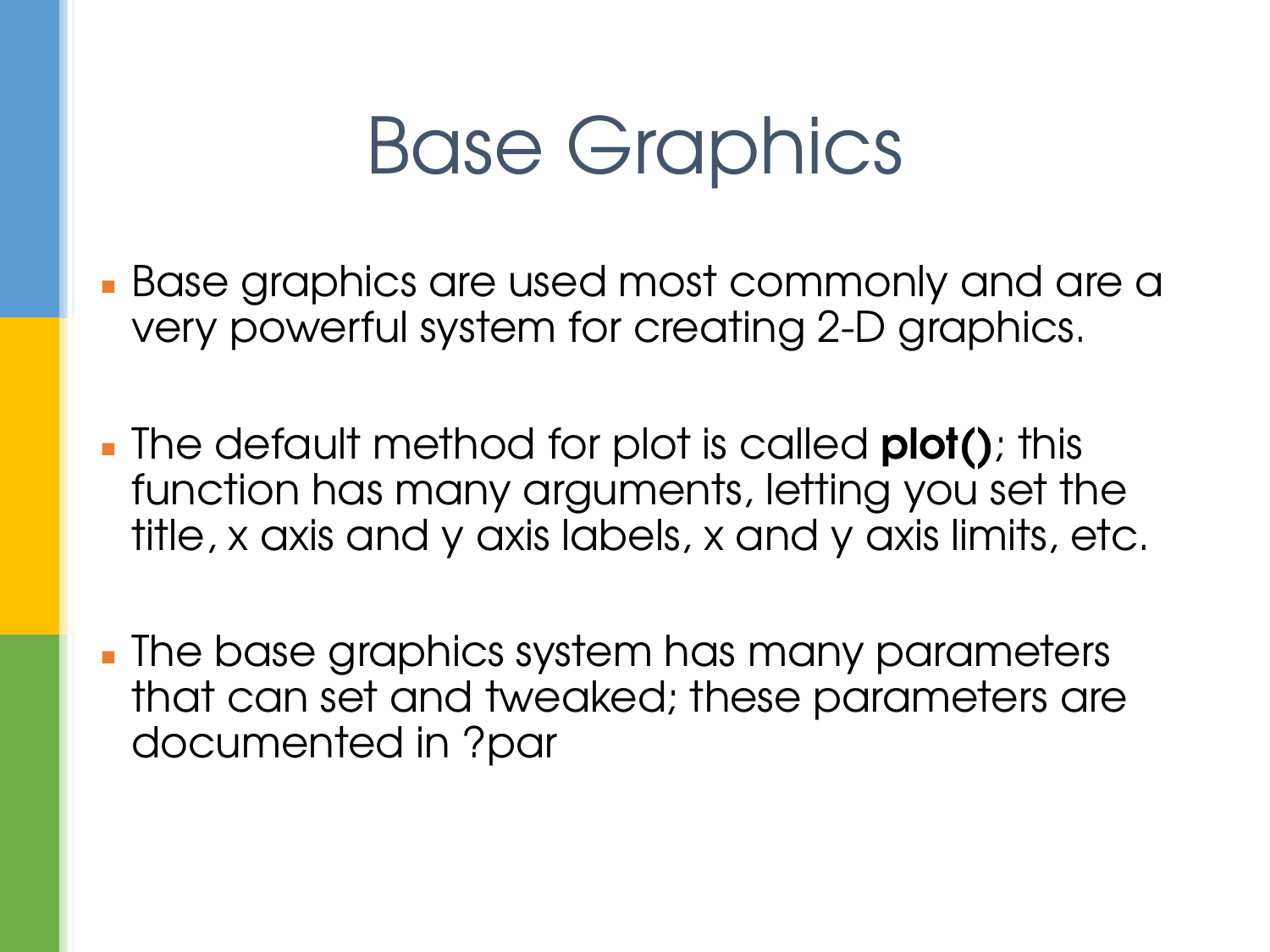

# Base Graphics
Base graphics are used most commonly and are a very powerful system for creating 2-D graphics.

The default method for plot is called plot(); this function has many arguments, letting you set the title, x axis and y axis labels, x and y axis limits, etc.

The base graphics system has many parameters that can set and tweaked; these parameters are documented in ?par